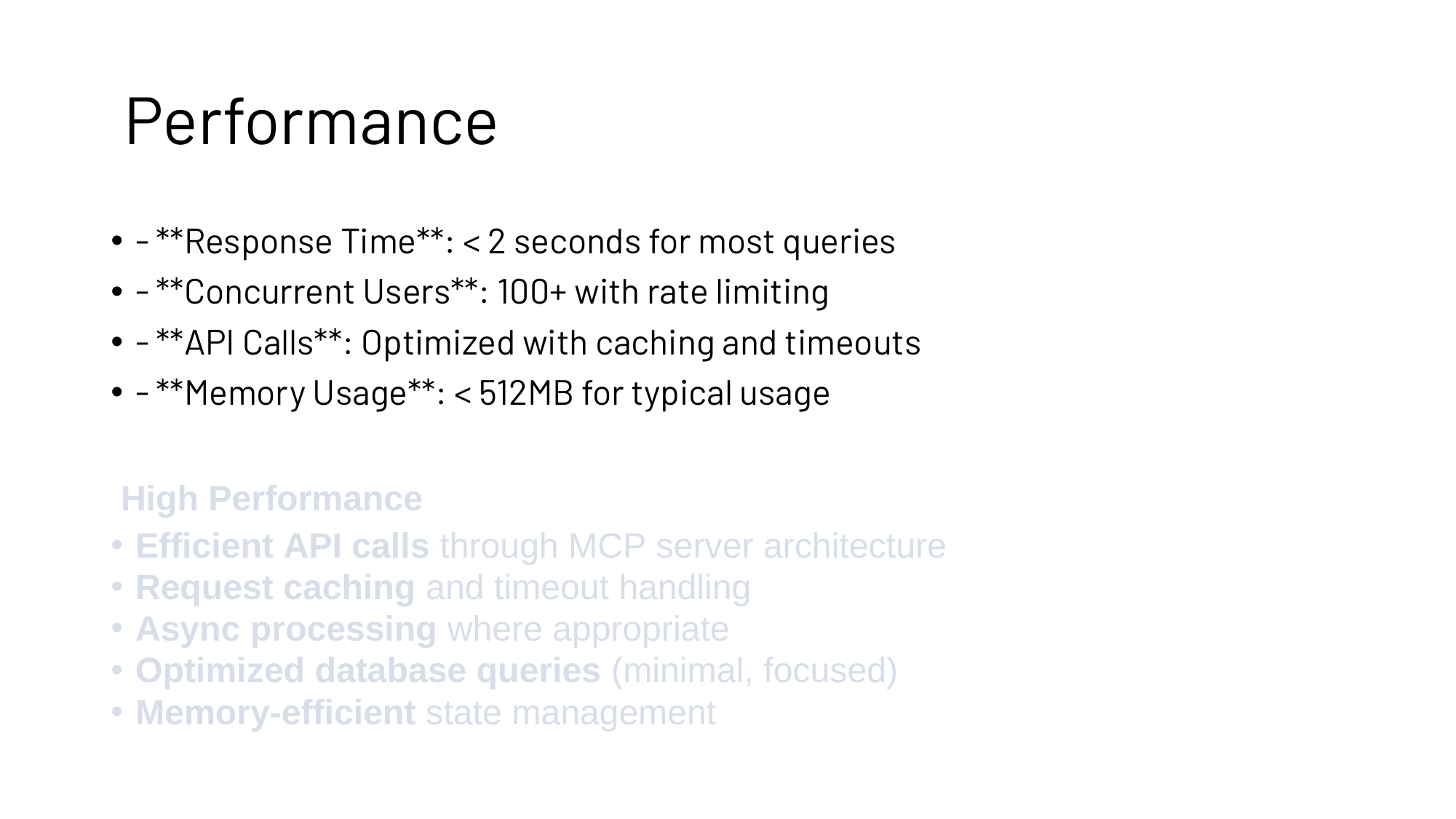

# Performance
- **Response Time**: < 2 seconds for most queries
- **Concurrent Users**: 100+ with rate limiting
- **API Calls**: Optimized with caching and timeouts
- **Memory Usage**: < 512MB for typical usage

 High Performance
Efficient API calls through MCP server architecture
Request caching and timeout handling
Async processing where appropriate
Optimized database queries (minimal, focused)
Memory-efficient state management